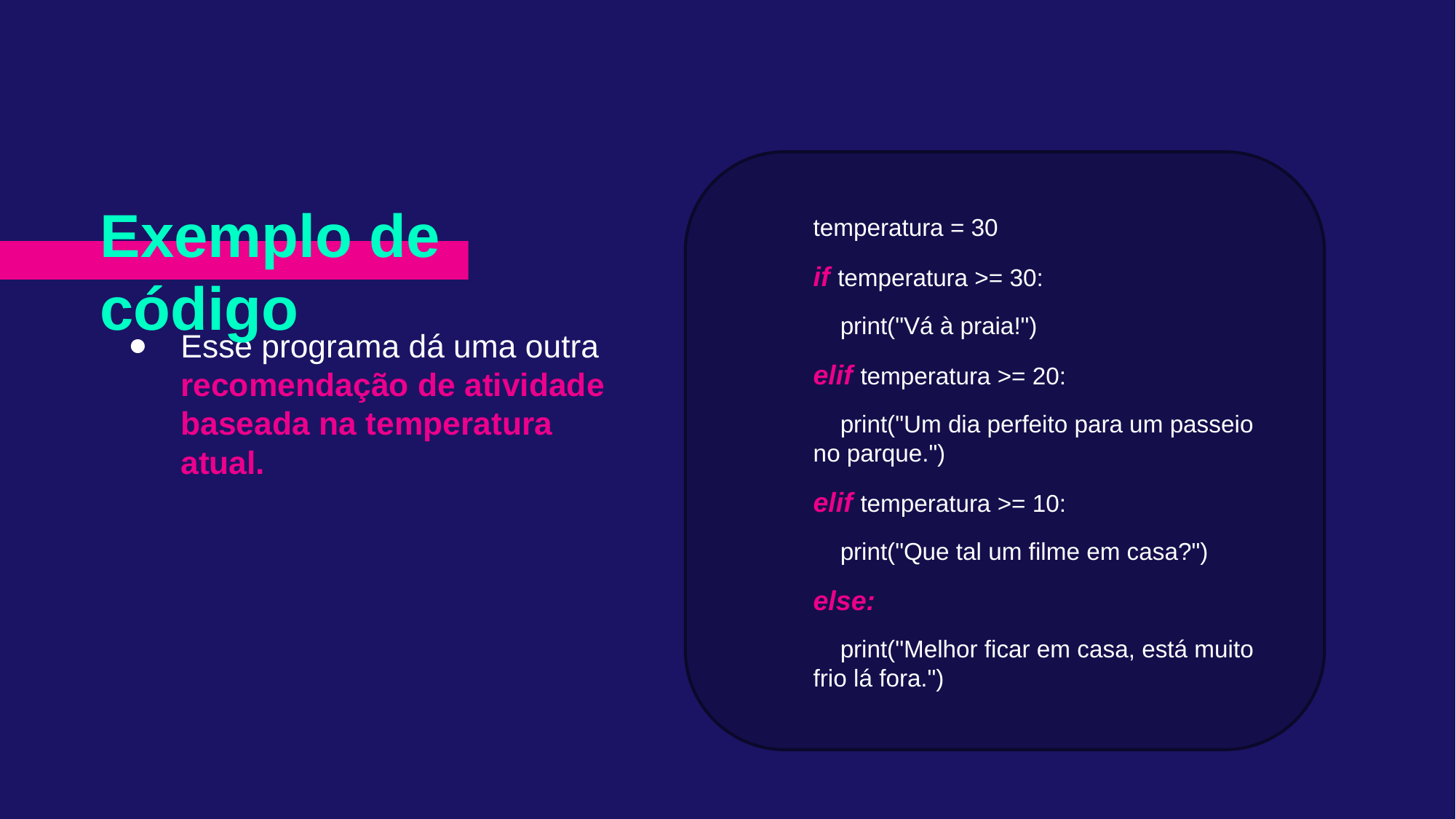

# Exemplo de código
temperatura = 30
if temperatura >= 30:
    print("Vá à praia!")
elif temperatura >= 20:
    print("Um dia perfeito para um passeio no parque.")
elif temperatura >= 10:
    print("Que tal um filme em casa?")
else:
    print("Melhor ficar em casa, está muito frio lá fora.")

Esse programa dá uma outra recomendação de atividade baseada na temperatura atual.